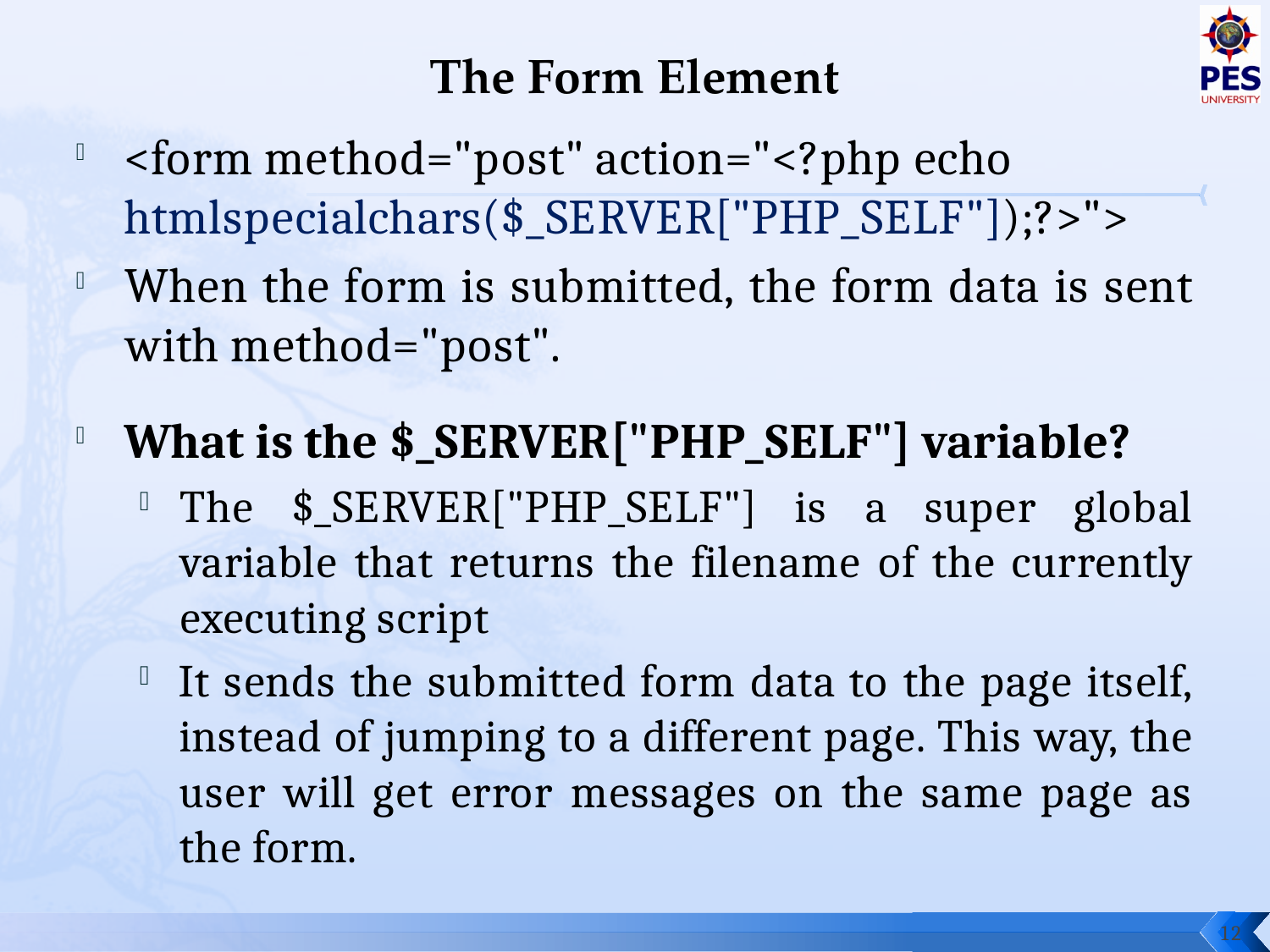

# The Form Element
<form method="post" action="<?php echo htmlspecialchars($_SERVER["PHP_SELF"]);?>">
When the form is submitted, the form data is sent with method="post".

What is the $_SERVER["PHP_SELF"] variable?
The $_SERVER["PHP_SELF"] is a super global variable that returns the filename of the currently executing script
It sends the submitted form data to the page itself, instead of jumping to a different page. This way, the user will get error messages on the same page as the form.

12